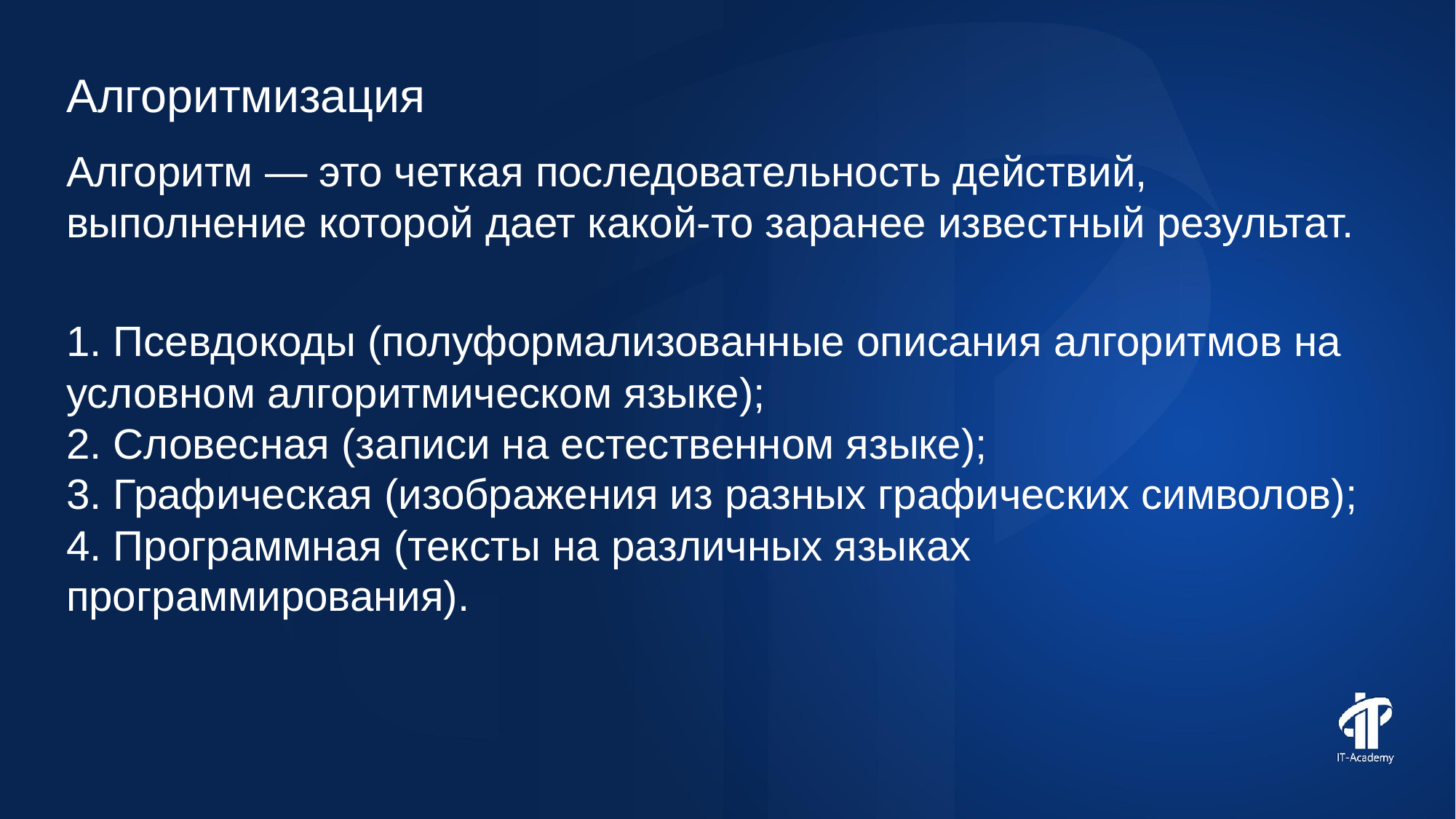

Алгоритмизация
Алгоритм — это четкая последовательность действий, выполнение которой дает какой-то заранее известный результат.
1. Псевдокоды (полуформализованные описания алгоритмов на условном алгоритмическом языке);
2. Словесная (записи на естественном языке);
3. Графическая (изображения из разных графических символов);
4. Программная (тексты на различных языках программирования).